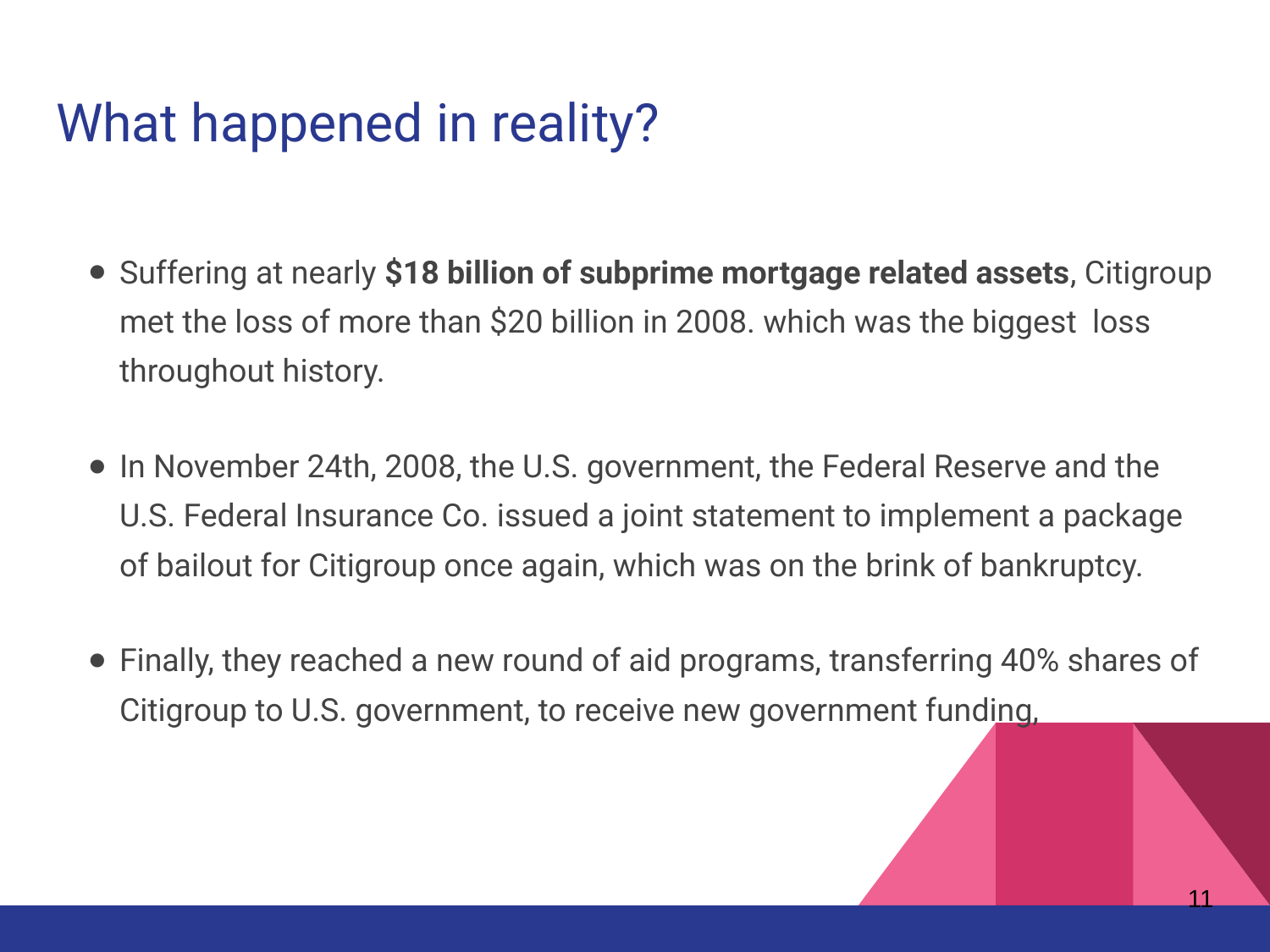

# What happened in reality?
Suffering at nearly $18 billion of subprime mortgage related assets, Citigroup met the loss of more than $20 billion in 2008. which was the biggest  loss throughout history.
In November 24th, 2008, the U.S. government, the Federal Reserve and the U.S. Federal Insurance Co. issued a joint statement to implement a package of bailout for Citigroup once again, which was on the brink of bankruptcy.
Finally, they reached a new round of aid programs, transferring 40% shares of Citigroup to U.S. government, to receive new government funding,
11